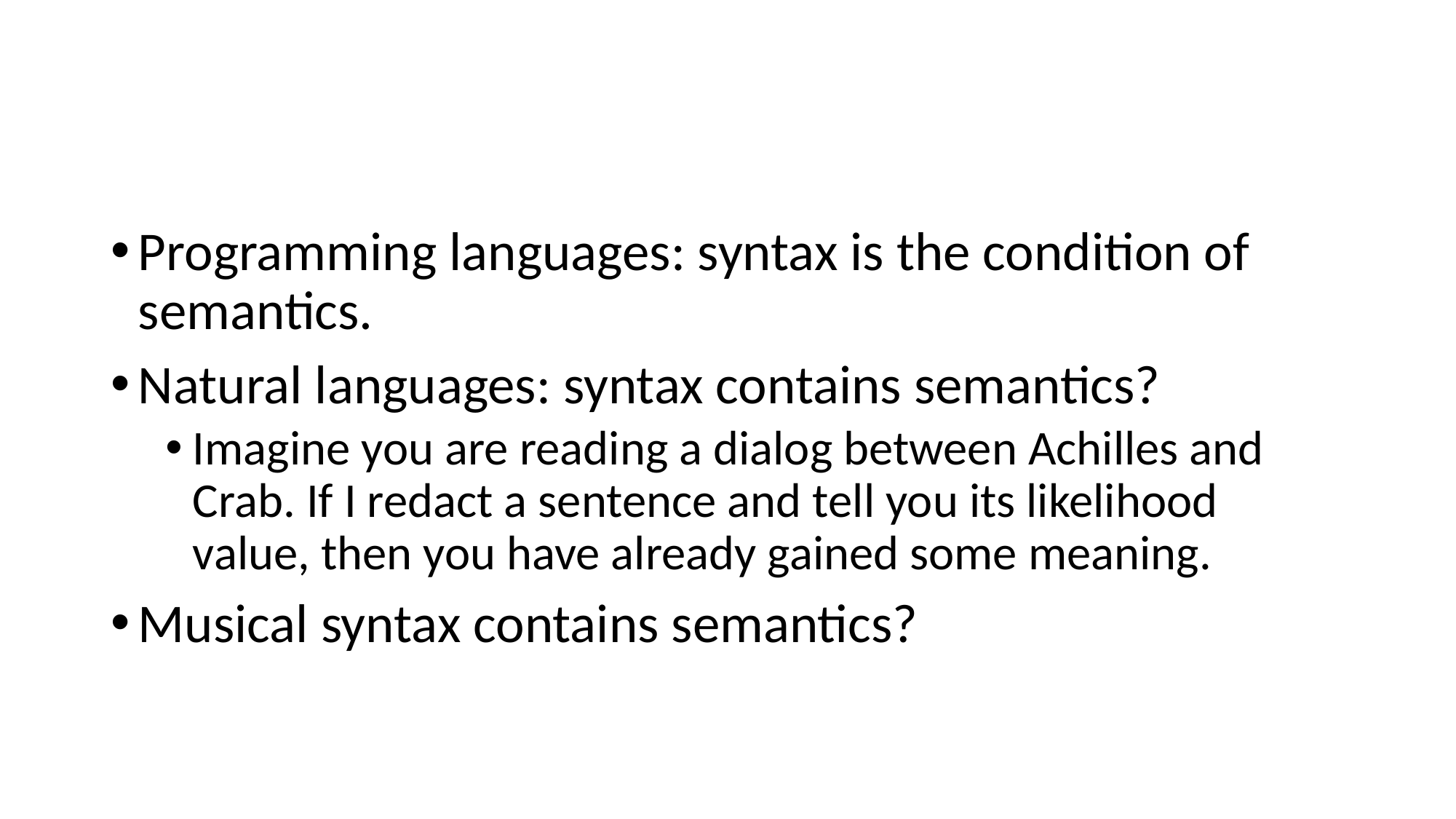

Programming languages: syntax is the condition of semantics.
Natural languages: syntax contains semantics?
Imagine you are reading a dialog between Achilles and Crab. If I redact a sentence and tell you its likelihood value, then you have already gained some meaning.
Musical syntax contains semantics?